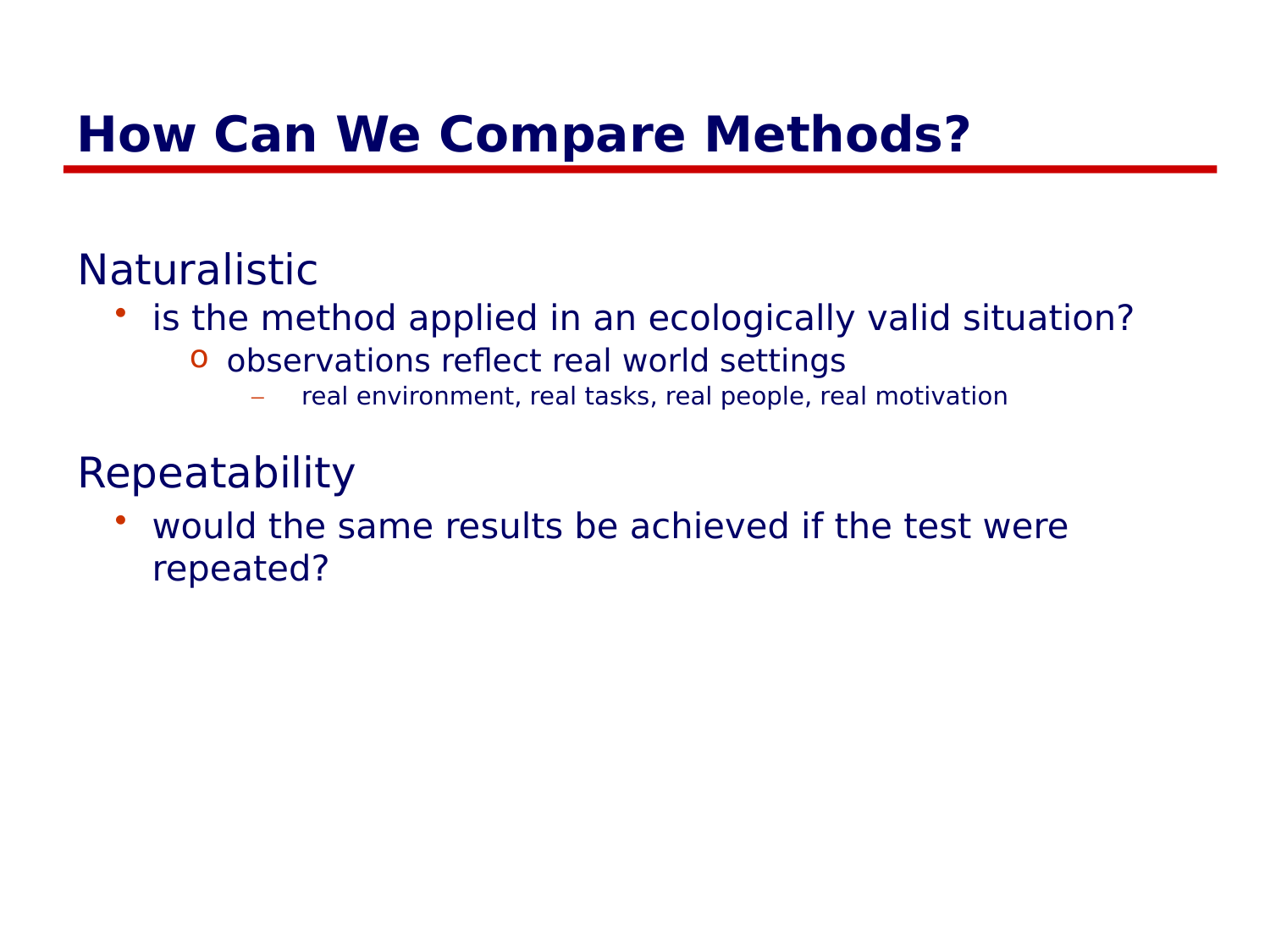

# How Can We Compare Methods?
Naturalistic
is the method applied in an ecologically valid situation?
observations reflect real world settings
real environment, real tasks, real people, real motivation
Repeatability
would the same results be achieved if the test were repeated?